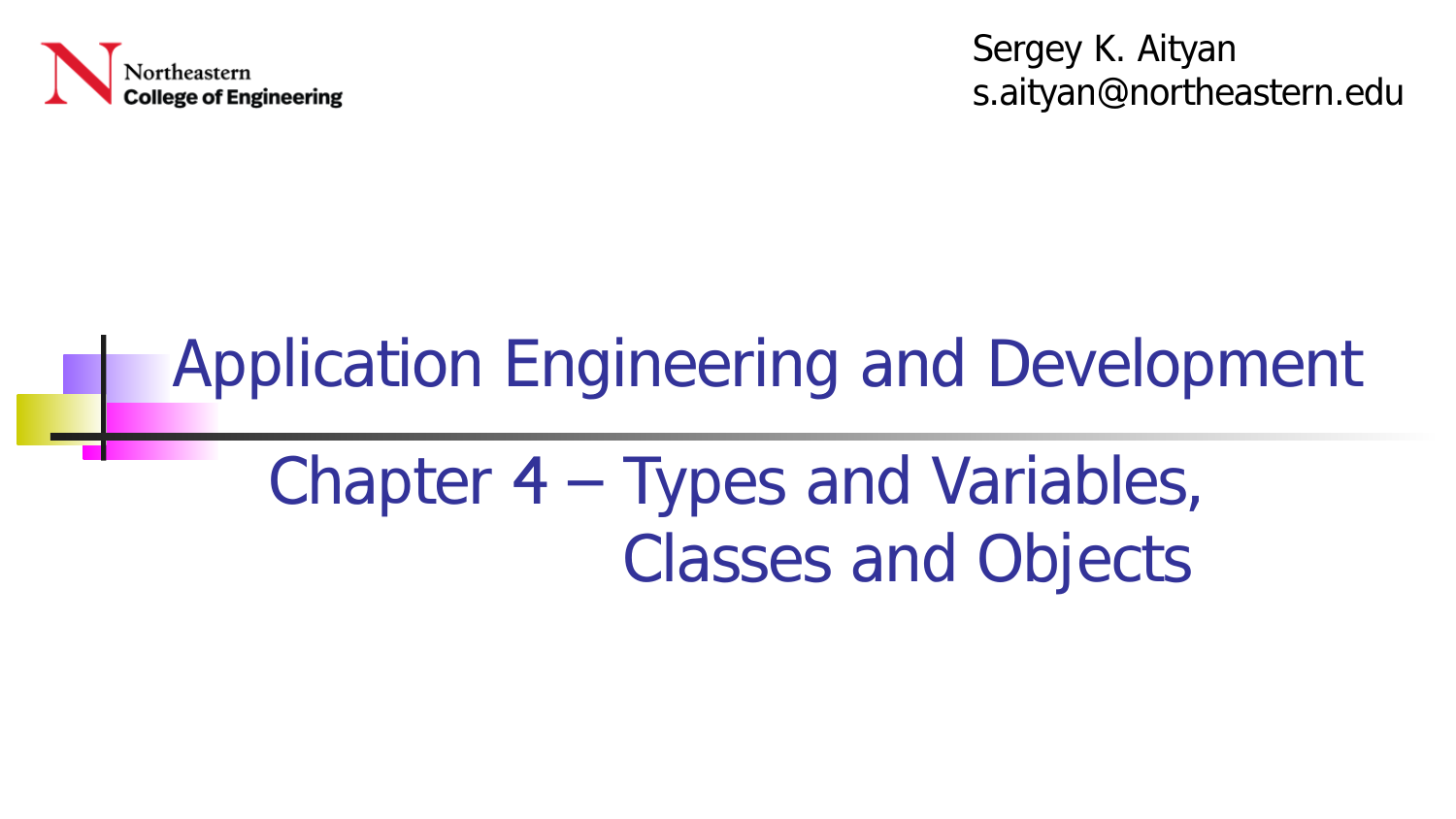

# Chapter 4 – Types and Variables, Classes and Objects